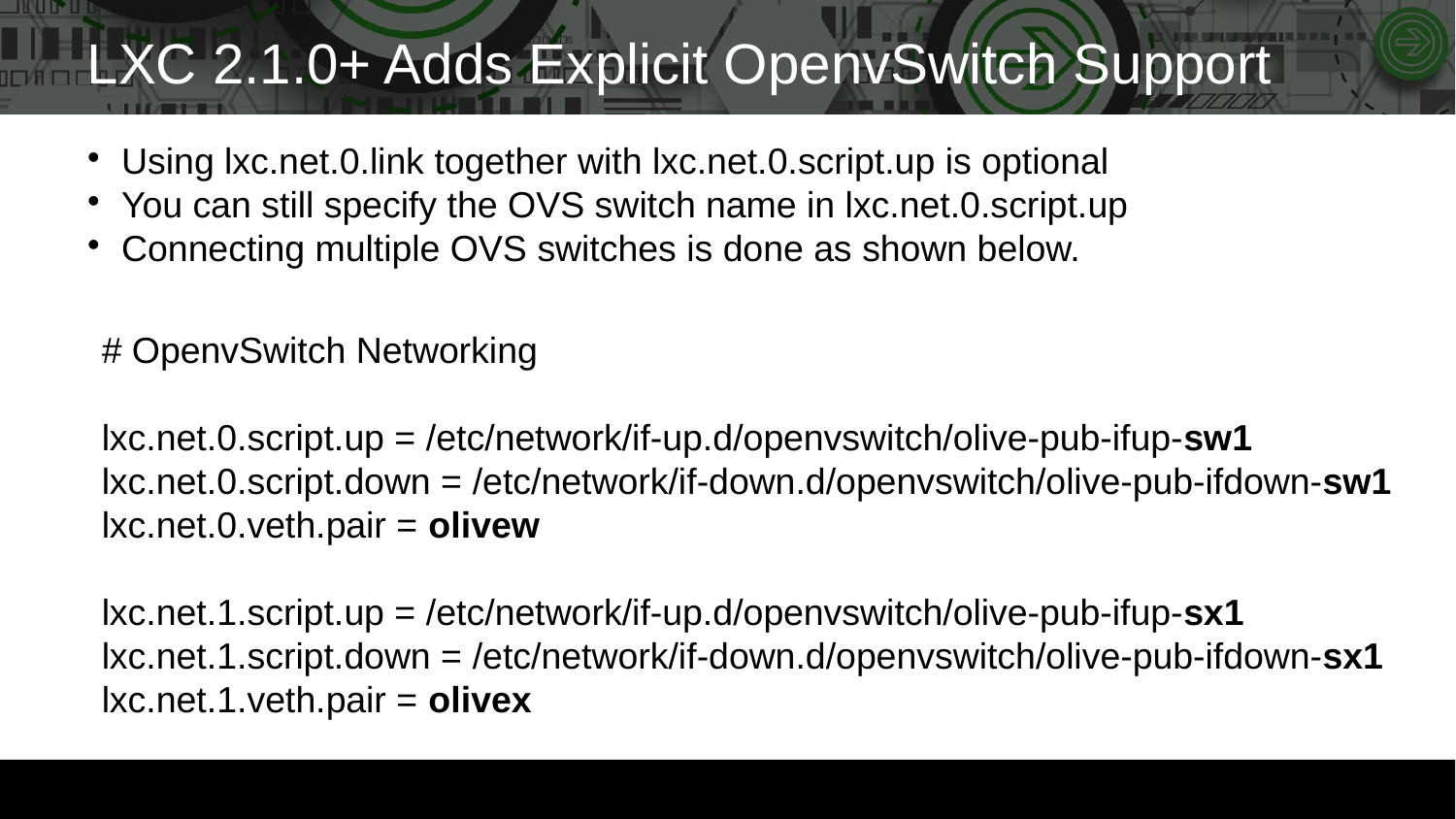

LXC 2.1.0+ Adds Explicit OpenvSwitch Support
Using lxc.net.0.link together with lxc.net.0.script.up is optional
You can still specify the OVS switch name in lxc.net.0.script.up
Connecting multiple OVS switches is done as shown below.

# OpenvSwitch Networking

lxc.net.0.script.up = /etc/network/if-up.d/openvswitch/olive-pub-ifup-sw1
lxc.net.0.script.down = /etc/network/if-down.d/openvswitch/olive-pub-ifdown-sw1
lxc.net.0.veth.pair = olivew

lxc.net.1.script.up = /etc/network/if-up.d/openvswitch/olive-pub-ifup-sx1
lxc.net.1.script.down = /etc/network/if-down.d/openvswitch/olive-pub-ifdown-sx1
lxc.net.1.veth.pair = olivex